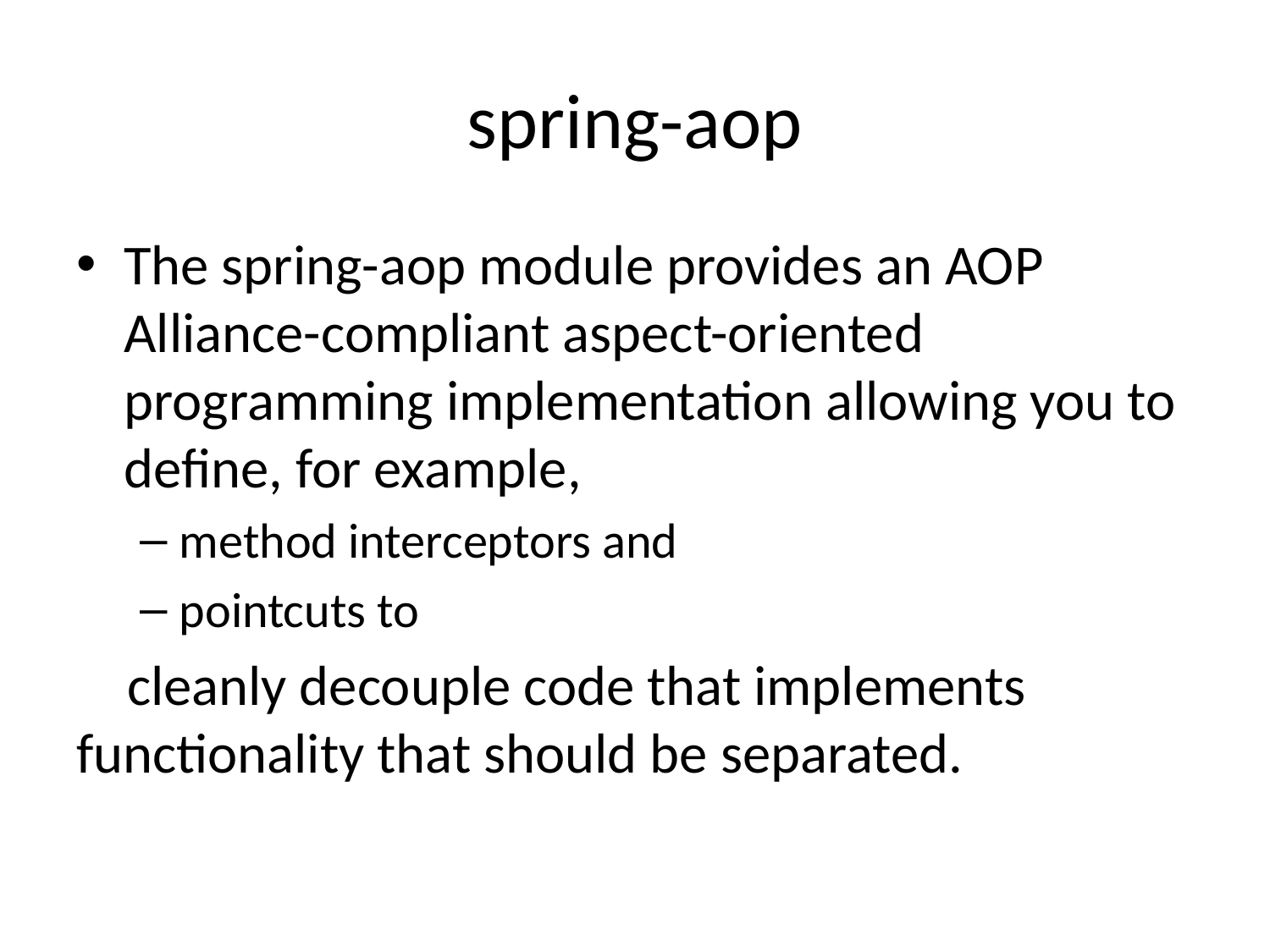

# spring-aop
The spring-aop module provides an AOP Alliance-compliant aspect-oriented programming implementation allowing you to define, for example,
method interceptors and
pointcuts to
    cleanly decouple code that implements    functionality that should be separated.